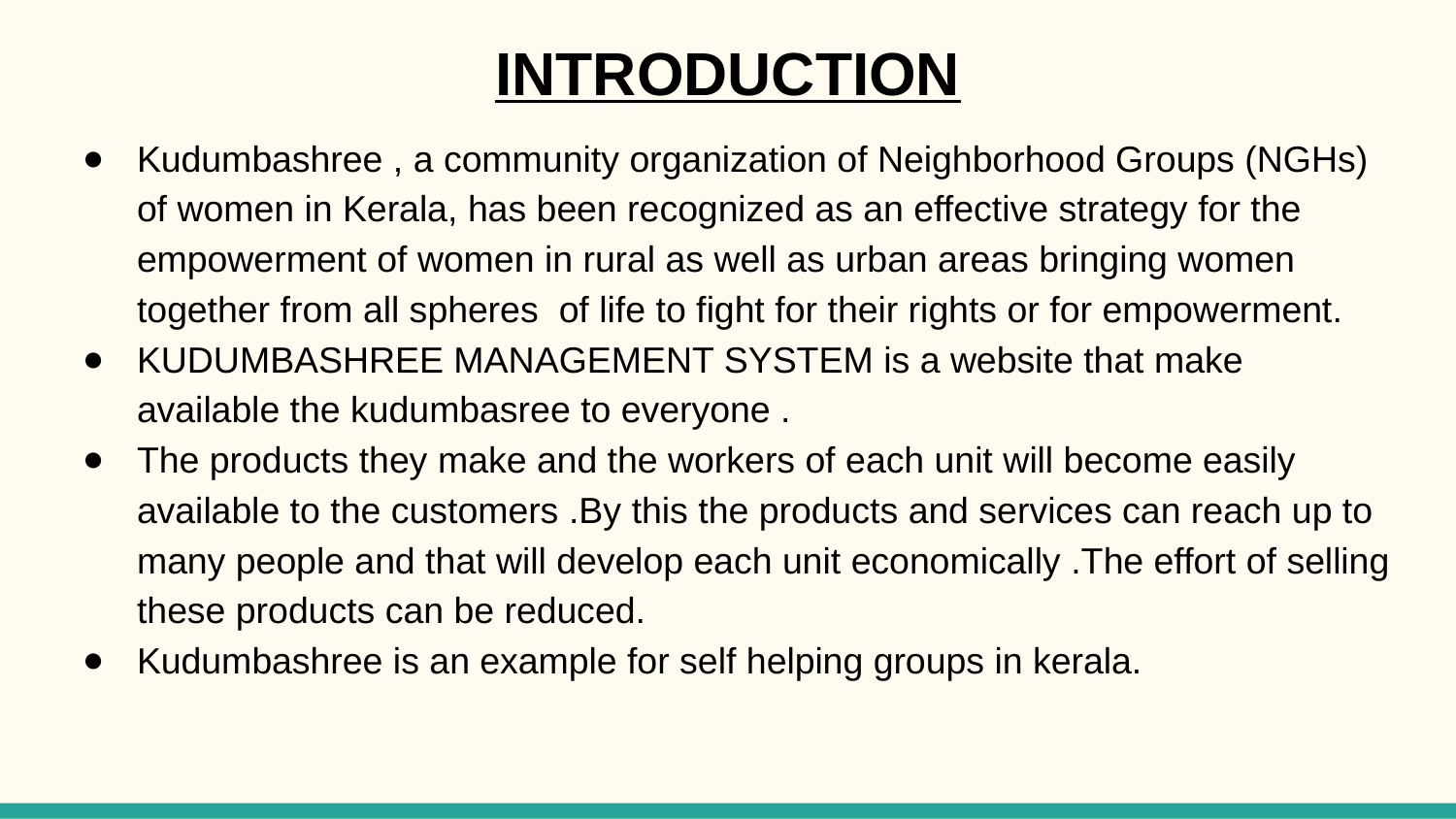

# INTRODUCTION

Kudumbashree , a community organization of Neighborhood Groups (NGHs) of women in Kerala, has been recognized as an effective strategy for the empowerment of women in rural as well as urban areas bringing women together from all spheres  of life to fight for their rights or for empowerment.
KUDUMBASHREE MANAGEMENT SYSTEM is a website that make available the kudumbasree to everyone .
The products they make and the workers of each unit will become easily available to the customers .By this the products and services can reach up to many people and that will develop each unit economically .The effort of selling these products can be reduced.
Kudumbashree is an example for self helping groups in kerala.